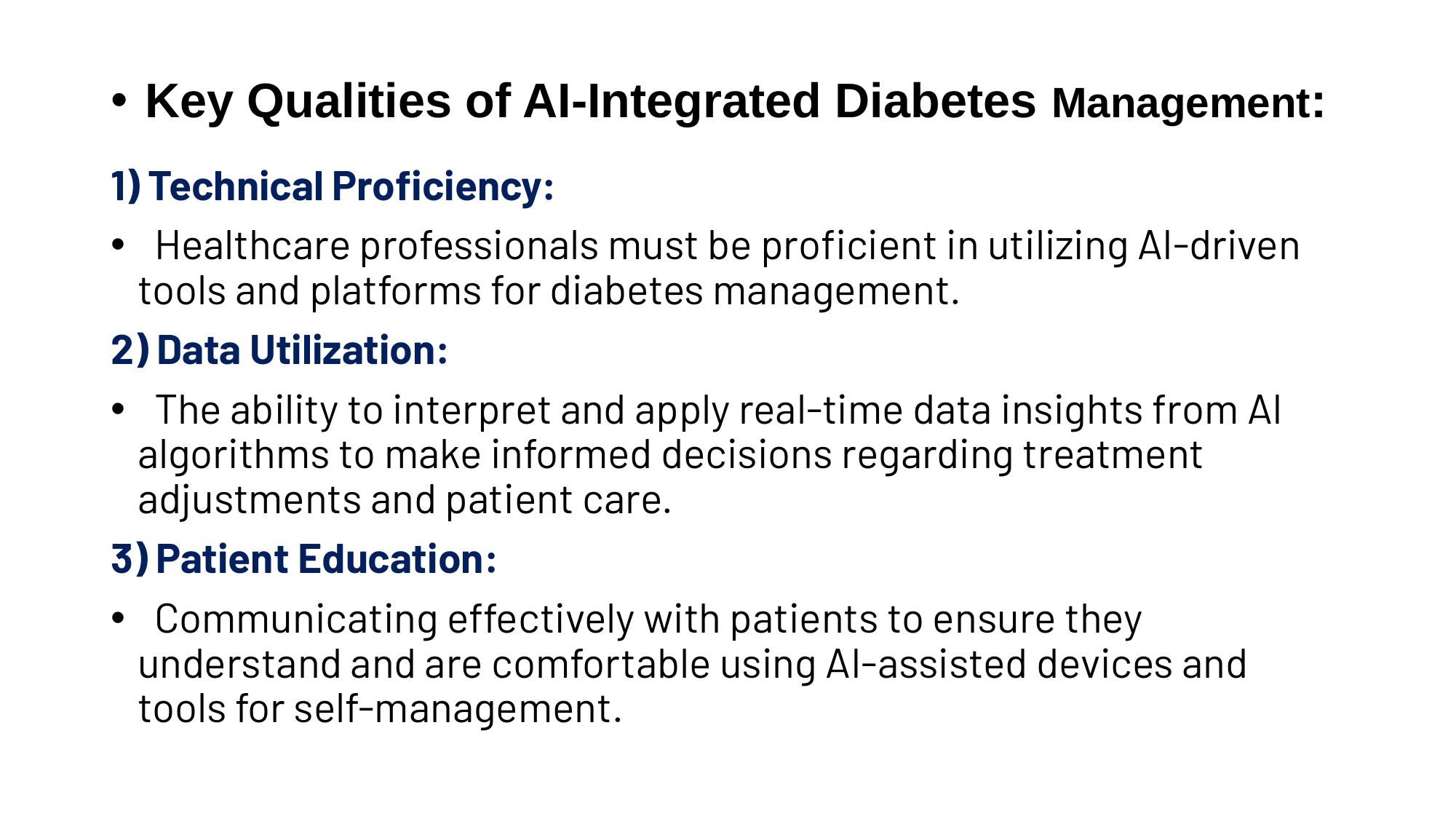

# Key Qualities of AI-Integrated Diabetes Management:

1) Technical Proficiency:
  Healthcare professionals must be proficient in utilizing AI-driven tools and platforms for diabetes management.
2) Data Utilization:
  The ability to interpret and apply real-time data insights from AI algorithms to make informed decisions regarding treatment adjustments and patient care.
3) Patient Education:
  Communicating effectively with patients to ensure they understand and are comfortable using AI-assisted devices and tools for self-management.